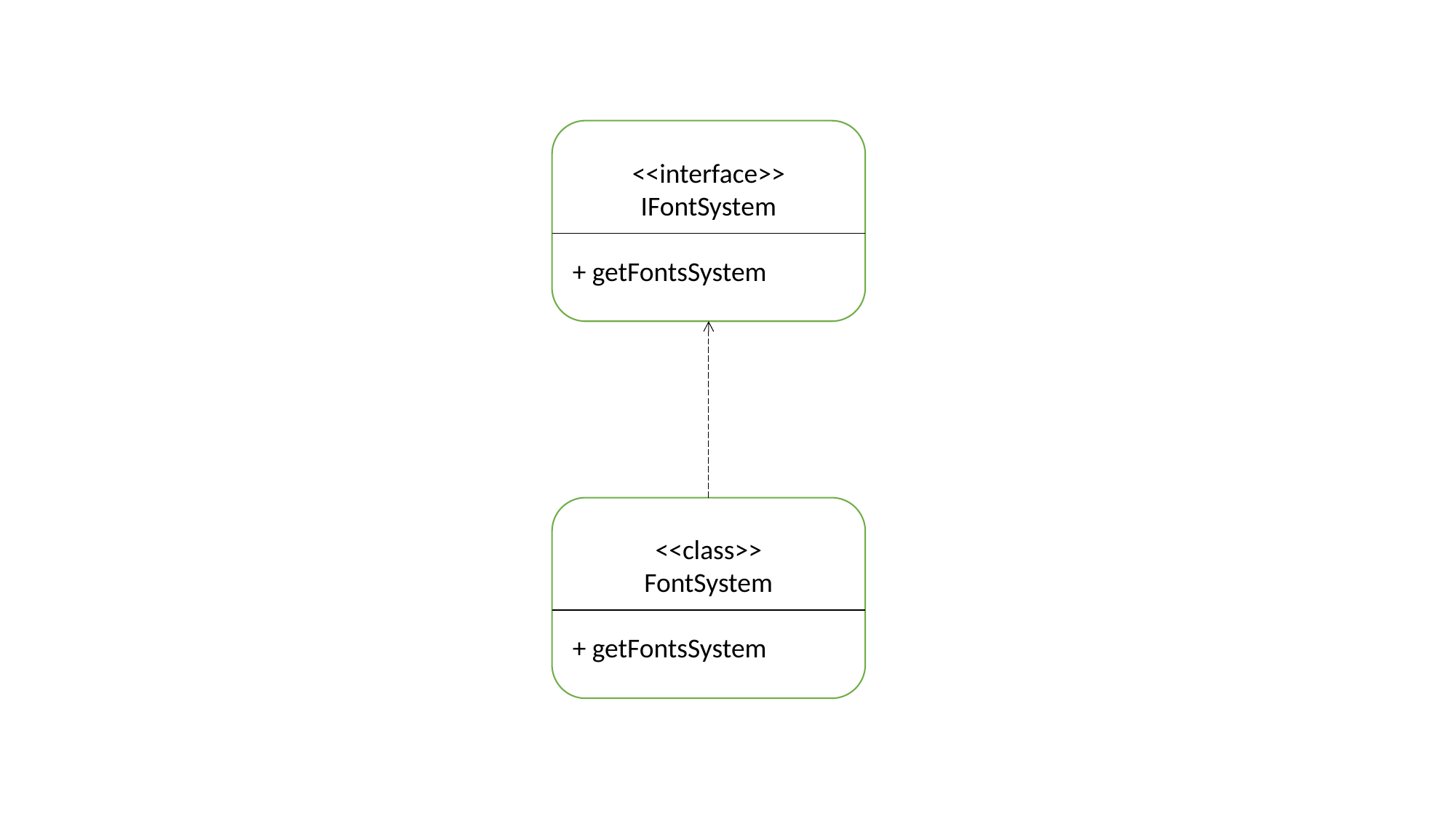

<<interface>>
IFontSystem

+ getFontsSystem
<<class>>
FontSystem

+ getFontsSystem